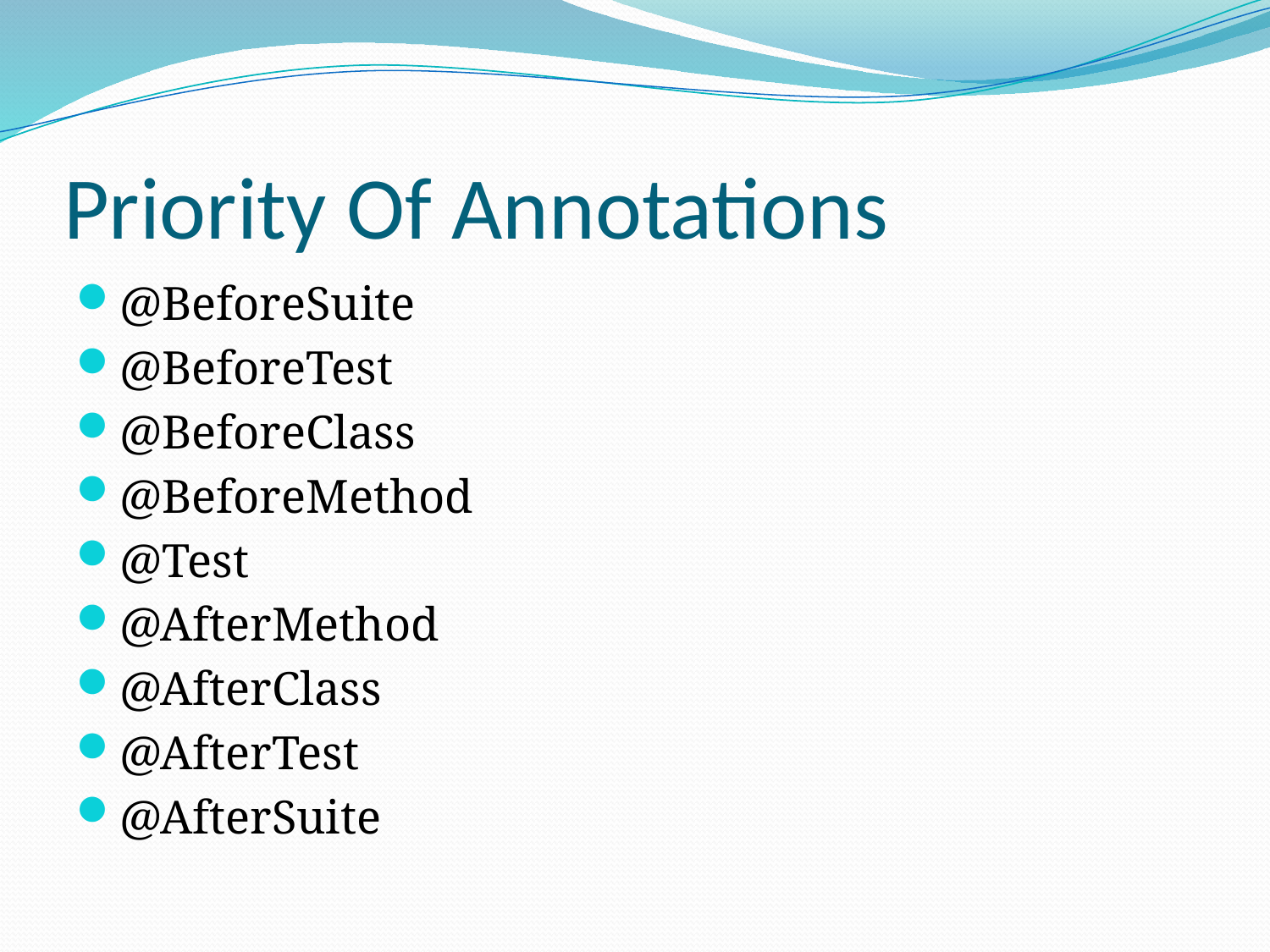

# Priority Of Annotations
@BeforeSuite
@BeforeTest
@BeforeClass
@BeforeMethod
@Test
@AfterMethod
@AfterClass
@AfterTest
@AfterSuite